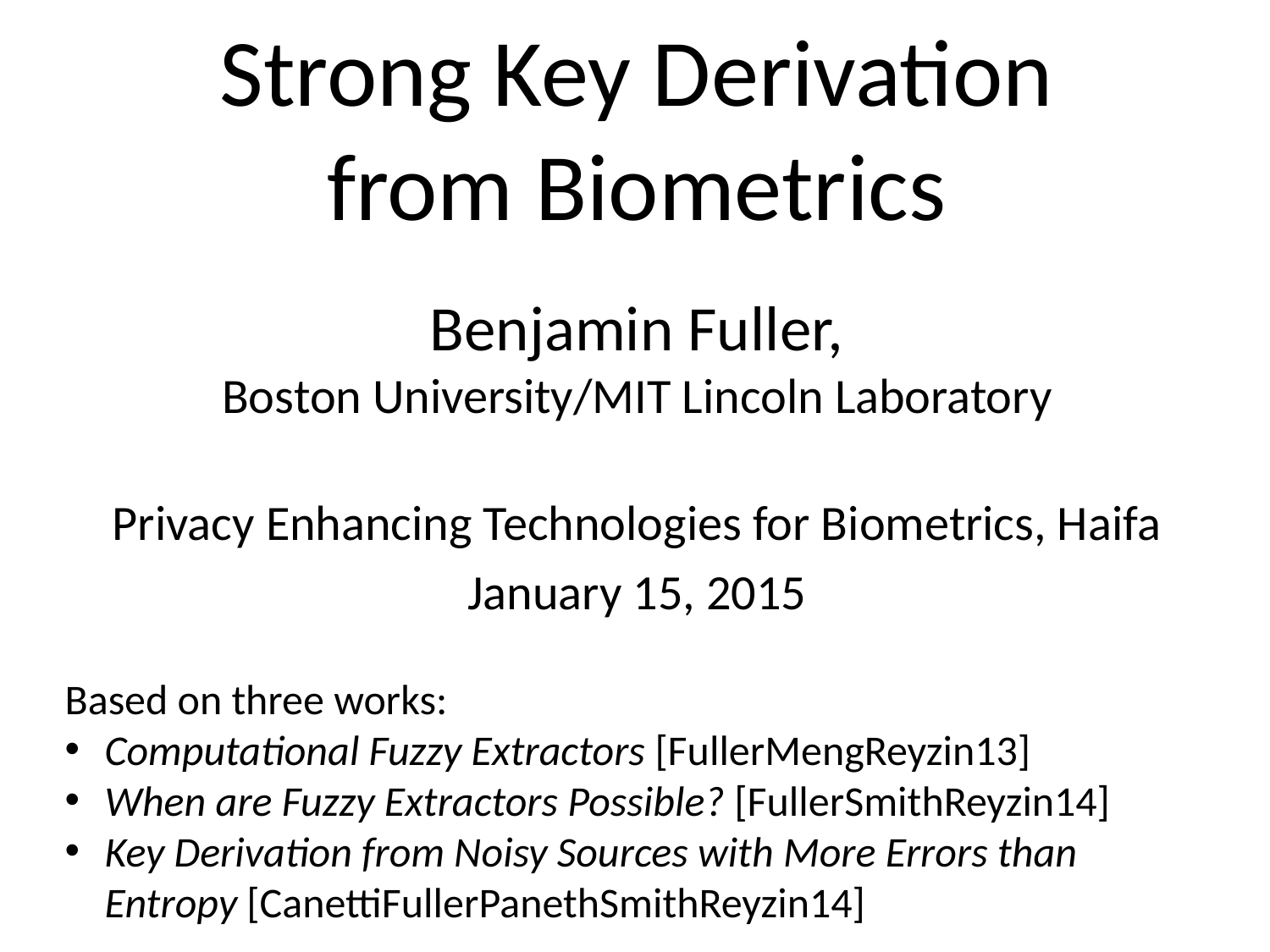

# Strong Key Derivation from Biometrics
Benjamin Fuller,
Boston University/MIT Lincoln Laboratory
Privacy Enhancing Technologies for Biometrics, Haifa
January 15, 2015
Based on three works:
Computational Fuzzy Extractors [FullerMengReyzin13]
When are Fuzzy Extractors Possible? [FullerSmithReyzin14]
Key Derivation from Noisy Sources with More Errors than Entropy [CanettiFullerPanethSmithReyzin14]